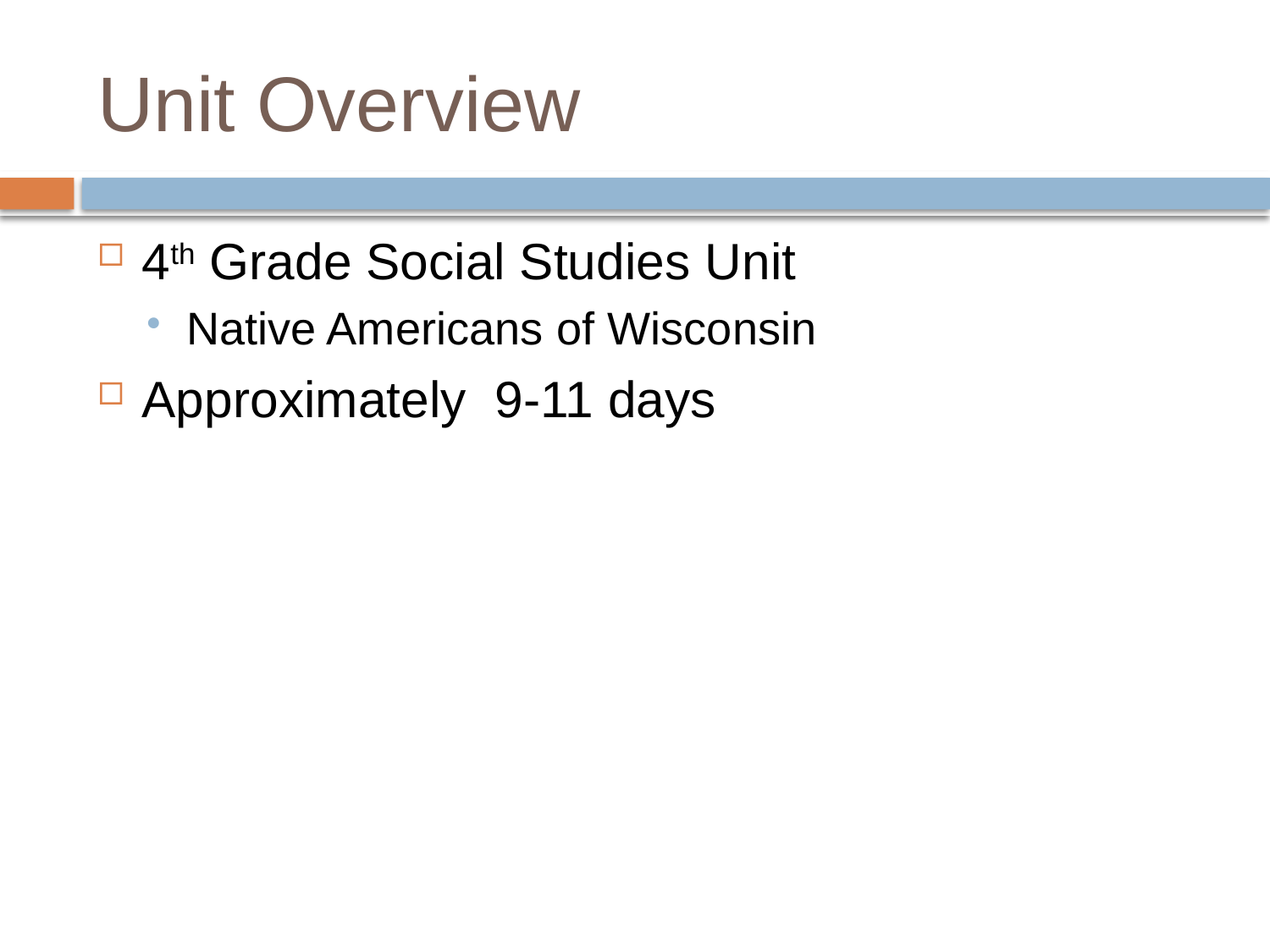

# Unit Overview
4th Grade Social Studies Unit
Native Americans of Wisconsin
Approximately  9-11 days